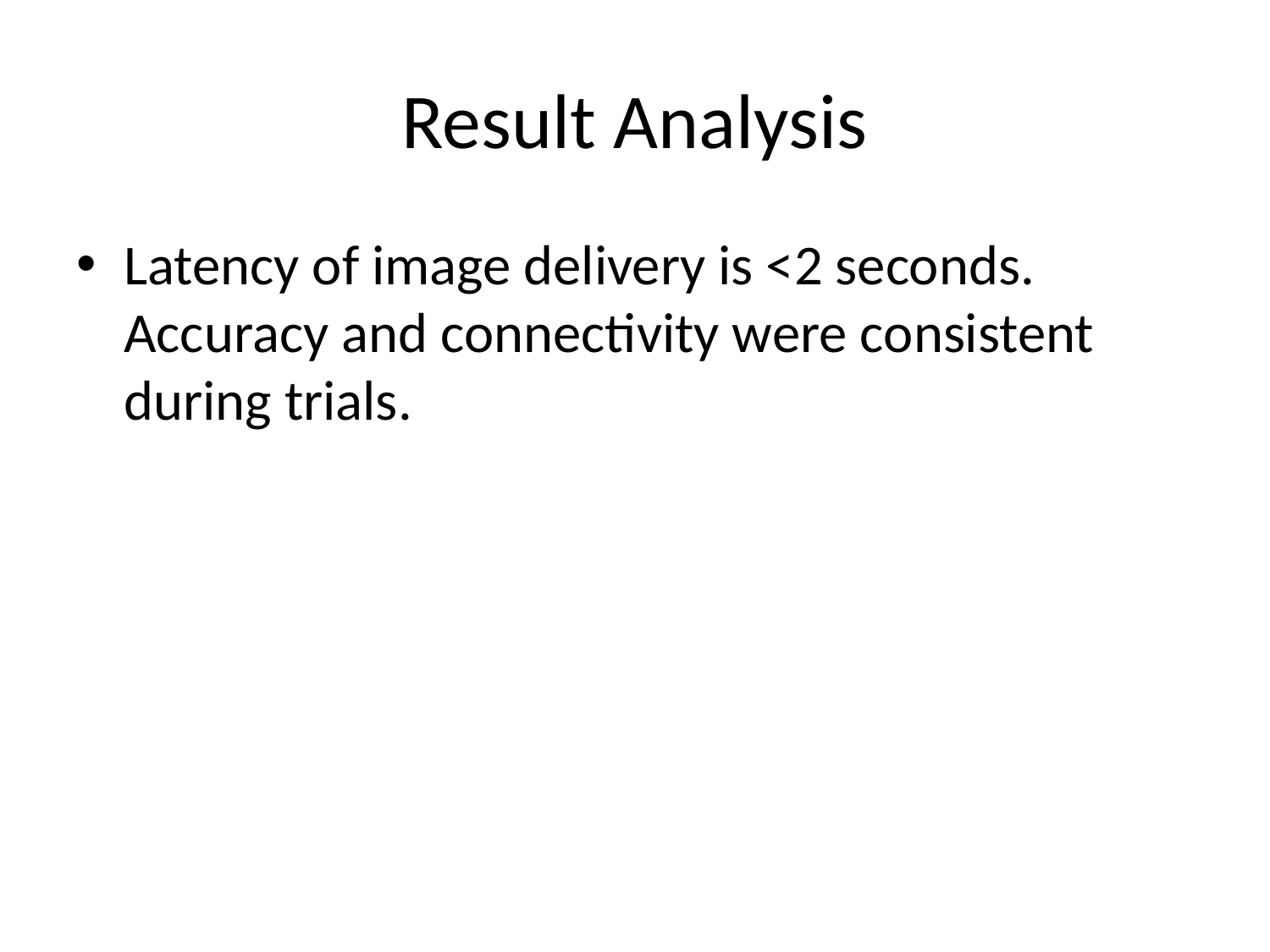

# Result Analysis
Latency of image delivery is <2 seconds. Accuracy and connectivity were consistent during trials.